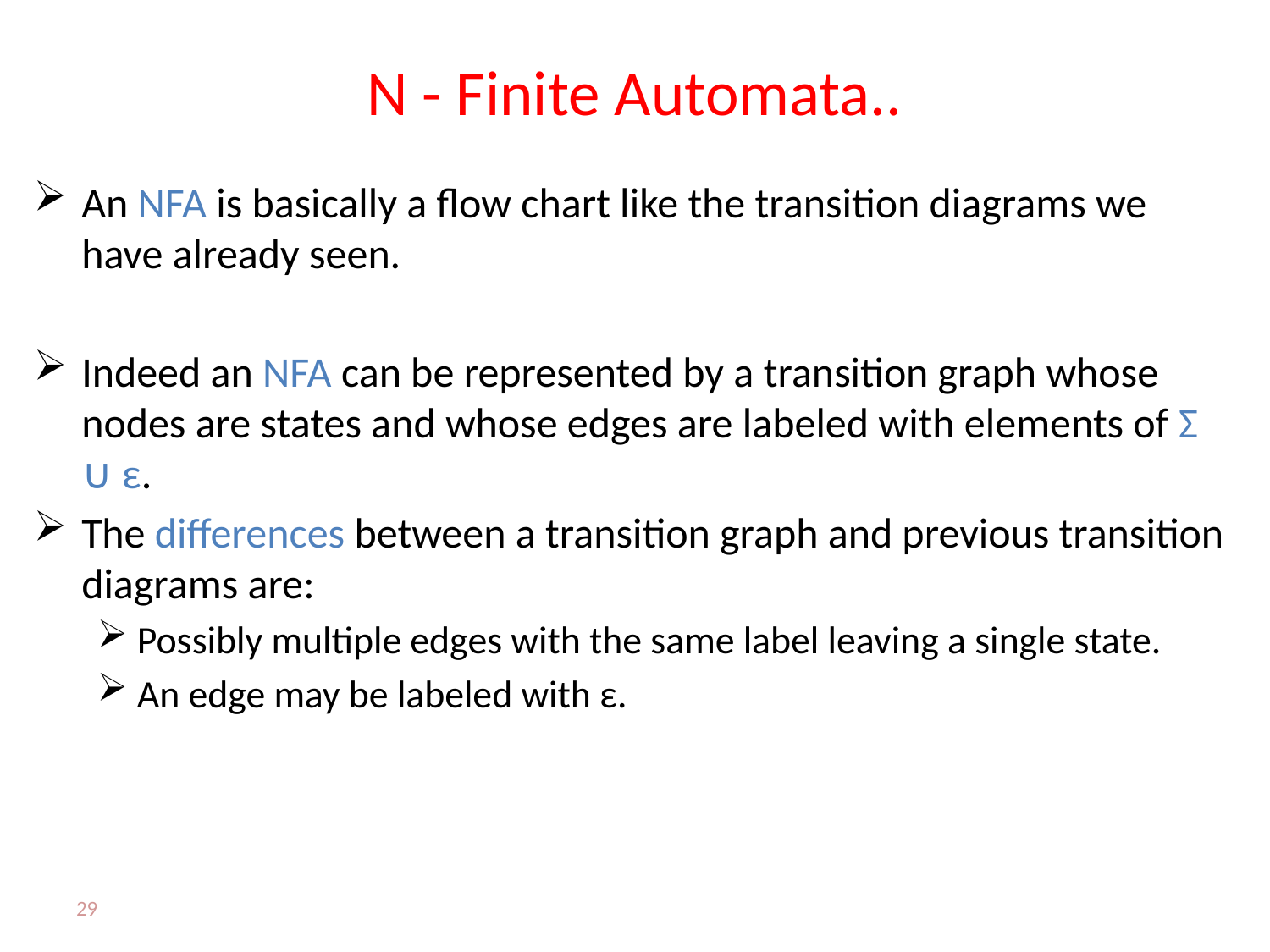

# N - Finite Automata..
An NFA is basically a flow chart like the transition diagrams we have already seen.

Indeed an NFA can be represented by a transition graph whose nodes are states and whose edges are labeled with elements of Σ ∪ ε.
The differences between a transition graph and previous transition diagrams are:
Possibly multiple edges with the same label leaving a single state.
An edge may be labeled with ε.
29